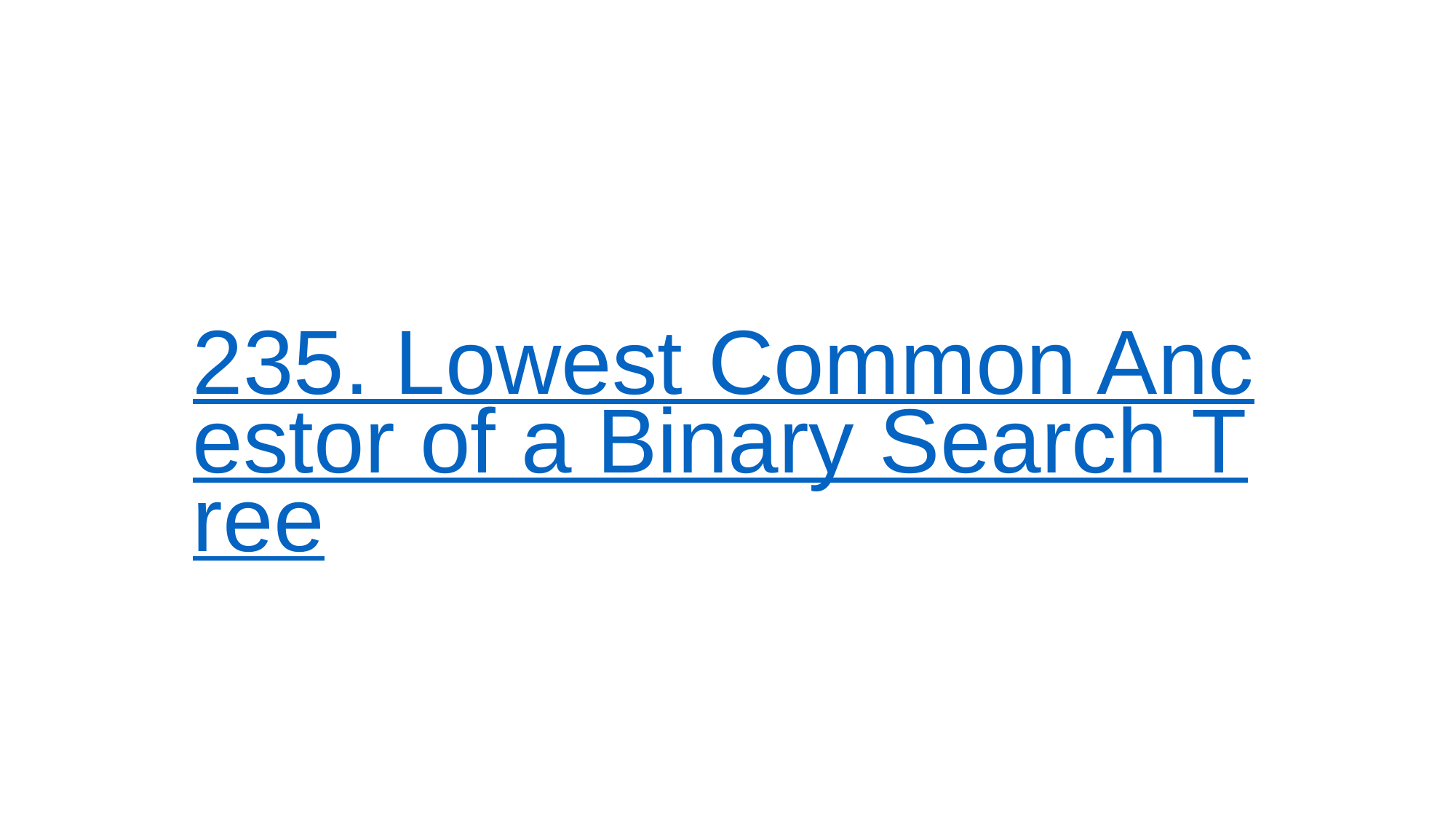

# 235. Lowest Common Ancestor of a Binary Search Tree